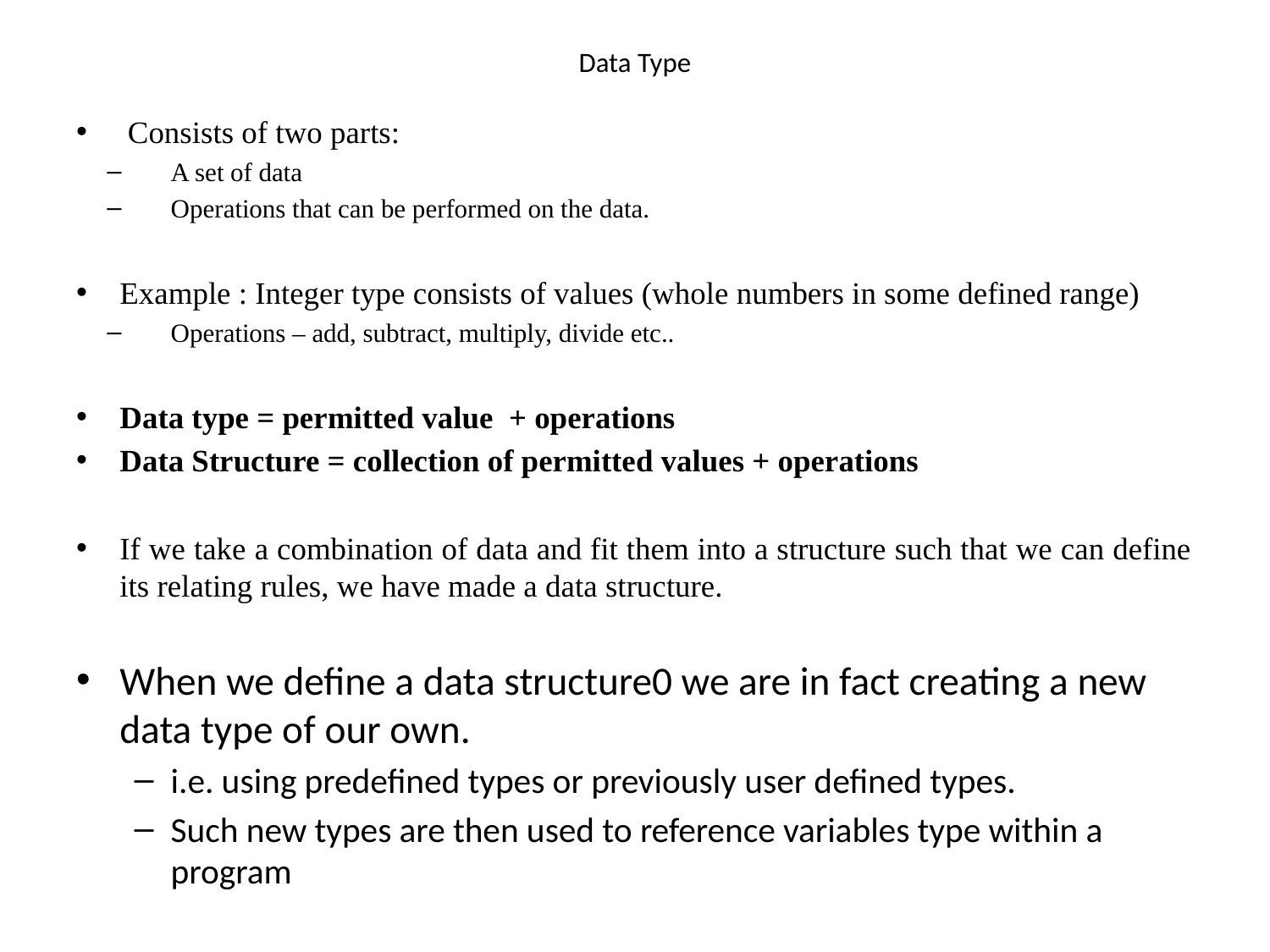

# Data Type
 Consists of two parts:
A set of data
Operations that can be performed on the data.

Example : Integer type consists of values (whole numbers in some defined range)
Operations – add, subtract, multiply, divide etc..

Data type = permitted value  + operations
Data Structure = collection of permitted values + operations

If we take a combination of data and fit them into a structure such that we can define its relating rules, we have made a data structure.

When we define a data structure0 we are in fact creating a new data type of our own.
i.e. using predefined types or previously user defined types.
Such new types are then used to reference variables type within a program